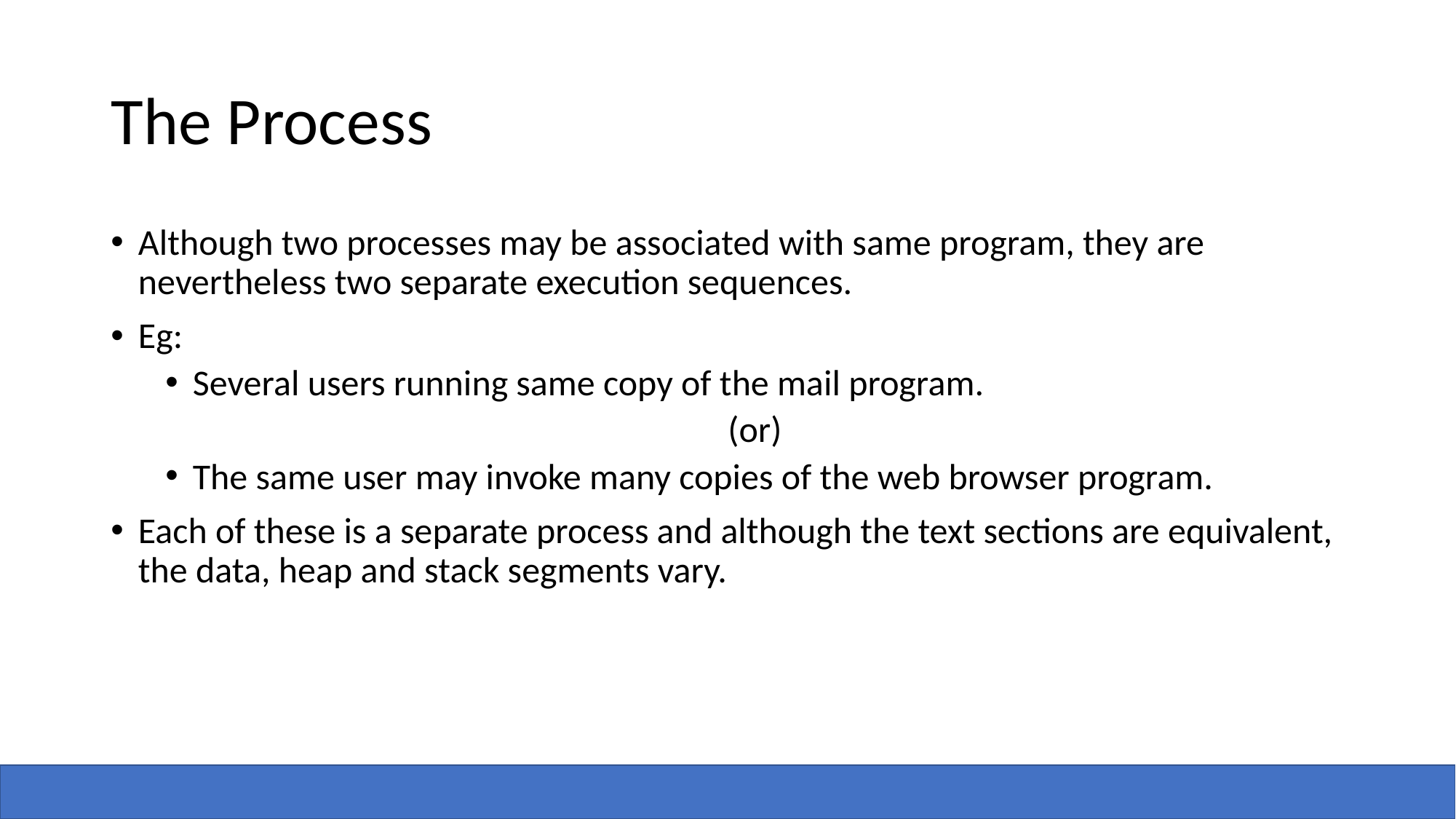

# The Process
Although two processes may be associated with same program, they are nevertheless two separate execution sequences.
Eg:
Several users running same copy of the mail program.
(or)
The same user may invoke many copies of the web browser program.
Each of these is a separate process and although the text sections are equivalent, the data, heap and stack segments vary.